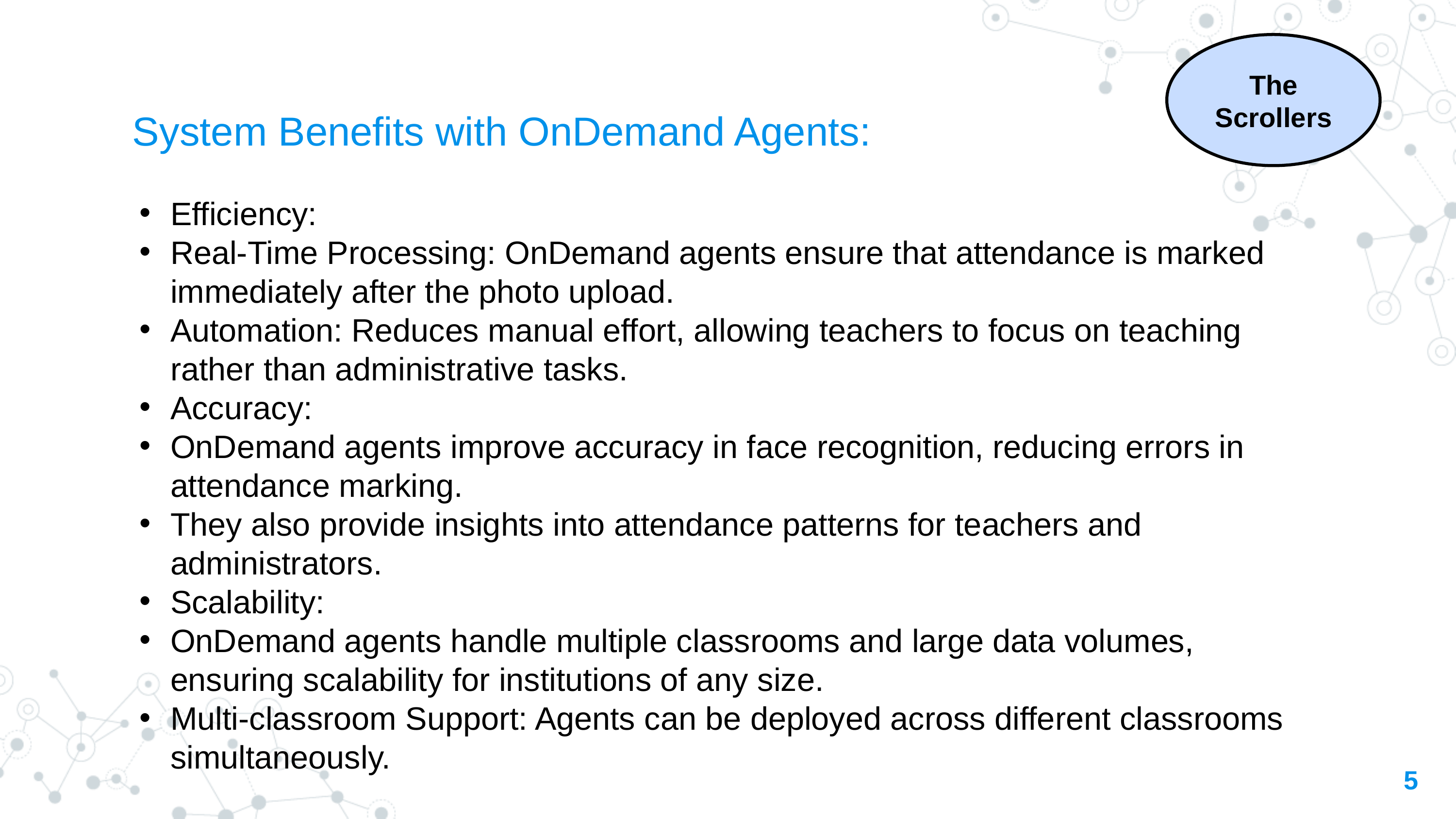

The Scrollers
System Benefits with OnDemand Agents:
Efficiency:
Real-Time Processing: OnDemand agents ensure that attendance is marked immediately after the photo upload.
Automation: Reduces manual effort, allowing teachers to focus on teaching rather than administrative tasks.
Accuracy:
OnDemand agents improve accuracy in face recognition, reducing errors in attendance marking.
They also provide insights into attendance patterns for teachers and administrators.
Scalability:
OnDemand agents handle multiple classrooms and large data volumes, ensuring scalability for institutions of any size.
Multi-classroom Support: Agents can be deployed across different classrooms simultaneously.

5